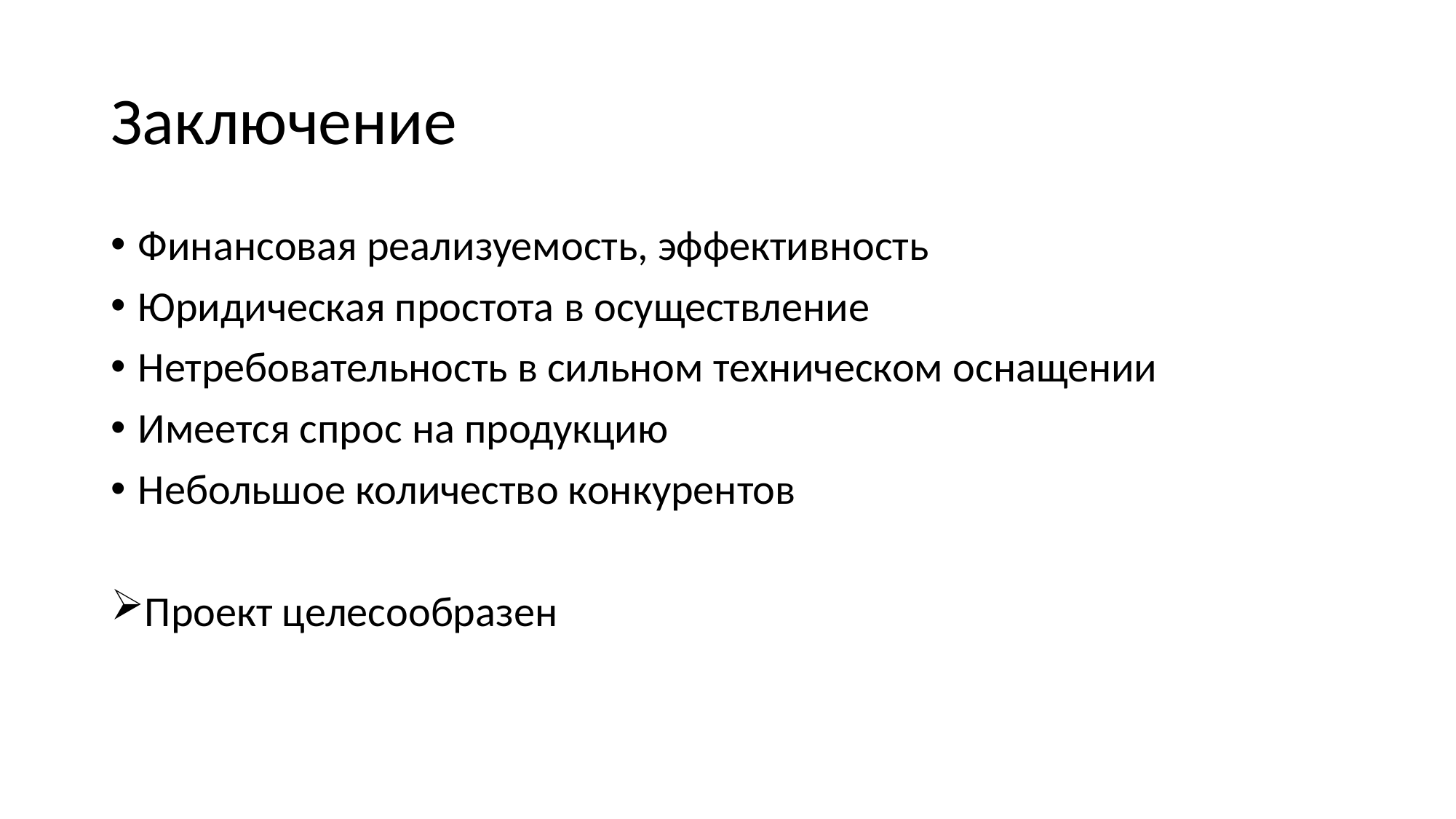

# Заключение
Финансовая реализуемость, эффективность
Юридическая простота в осуществление
Нетребовательность в сильном техническом оснащении
Имеется спрос на продукцию
Небольшое количество конкурентов

Проект целесообразен